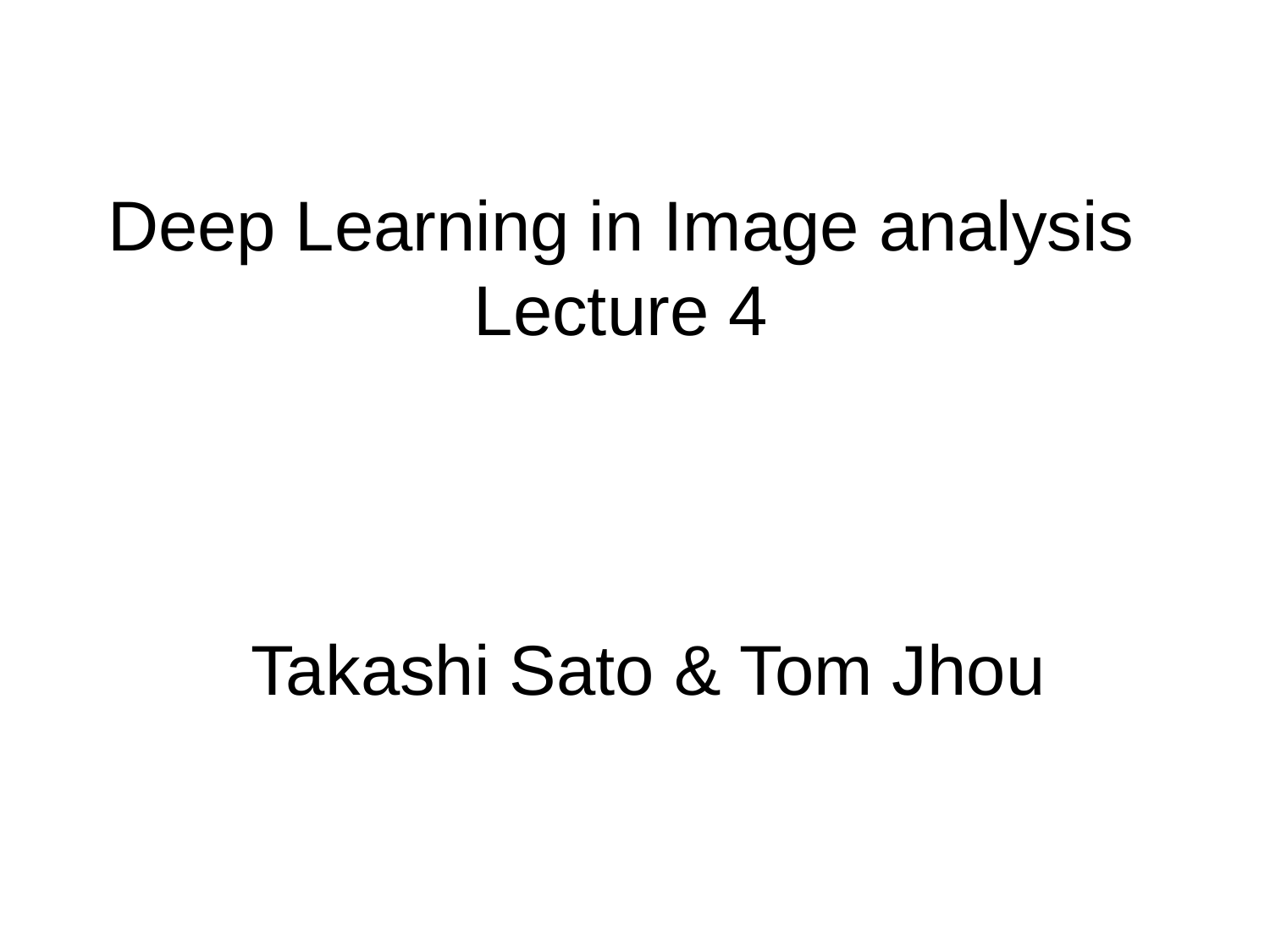

# Deep Learning in Image analysis Lecture 4
Takashi Sato & Tom Jhou